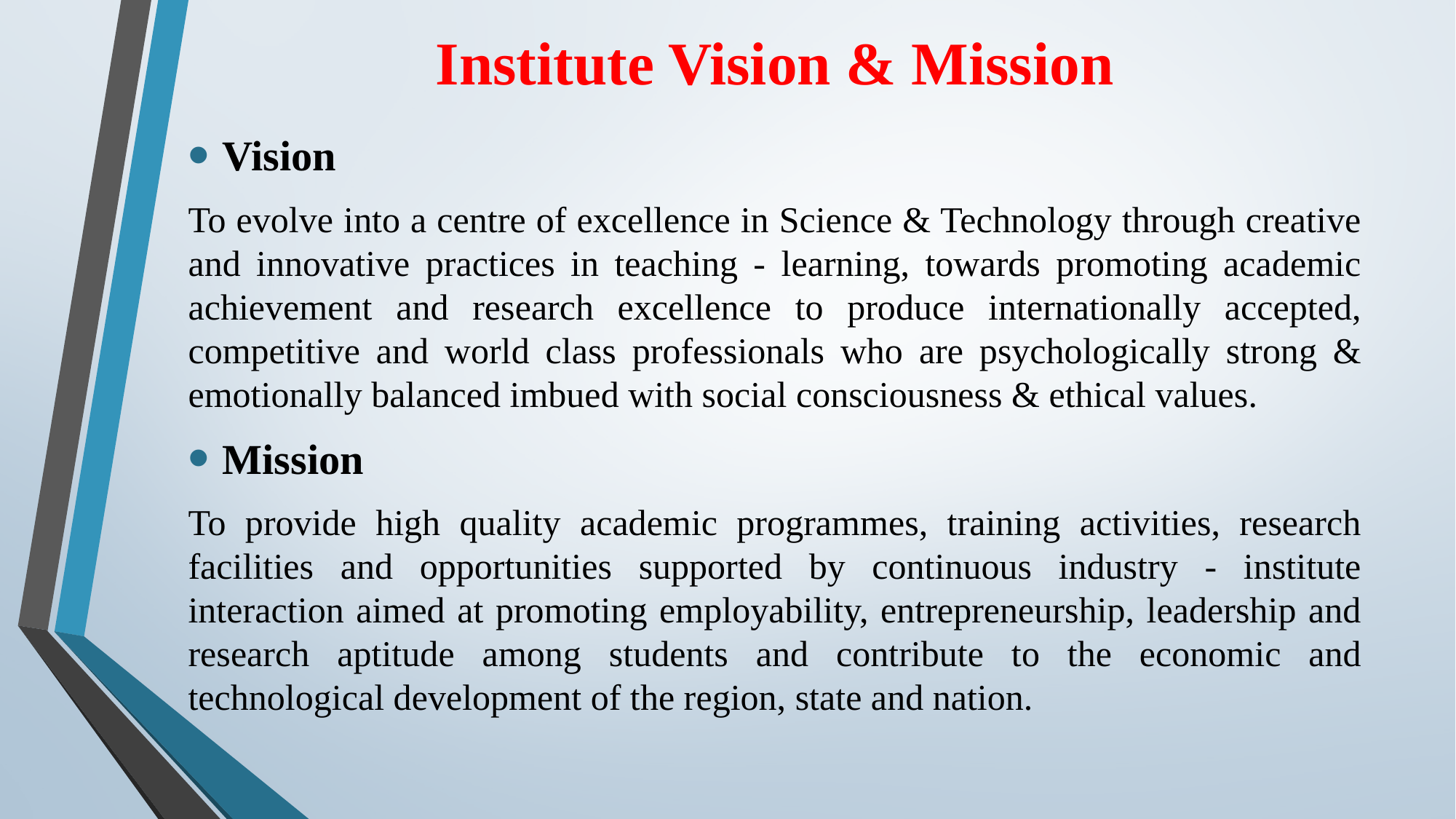

# Institute Vision & Mission
Vision
To evolve into a centre of excellence in Science & Technology through creative and innovative practices in teaching - learning, towards promoting academic achievement and research excellence to produce internationally accepted, competitive and world class professionals who are psychologically strong & emotionally balanced imbued with social consciousness & ethical values.
Mission
To provide high quality academic programmes, training activities, research facilities and opportunities supported by continuous industry - institute interaction aimed at promoting employability, entrepreneurship, leadership and research aptitude among students and contribute to the economic and technological development of the region, state and nation.